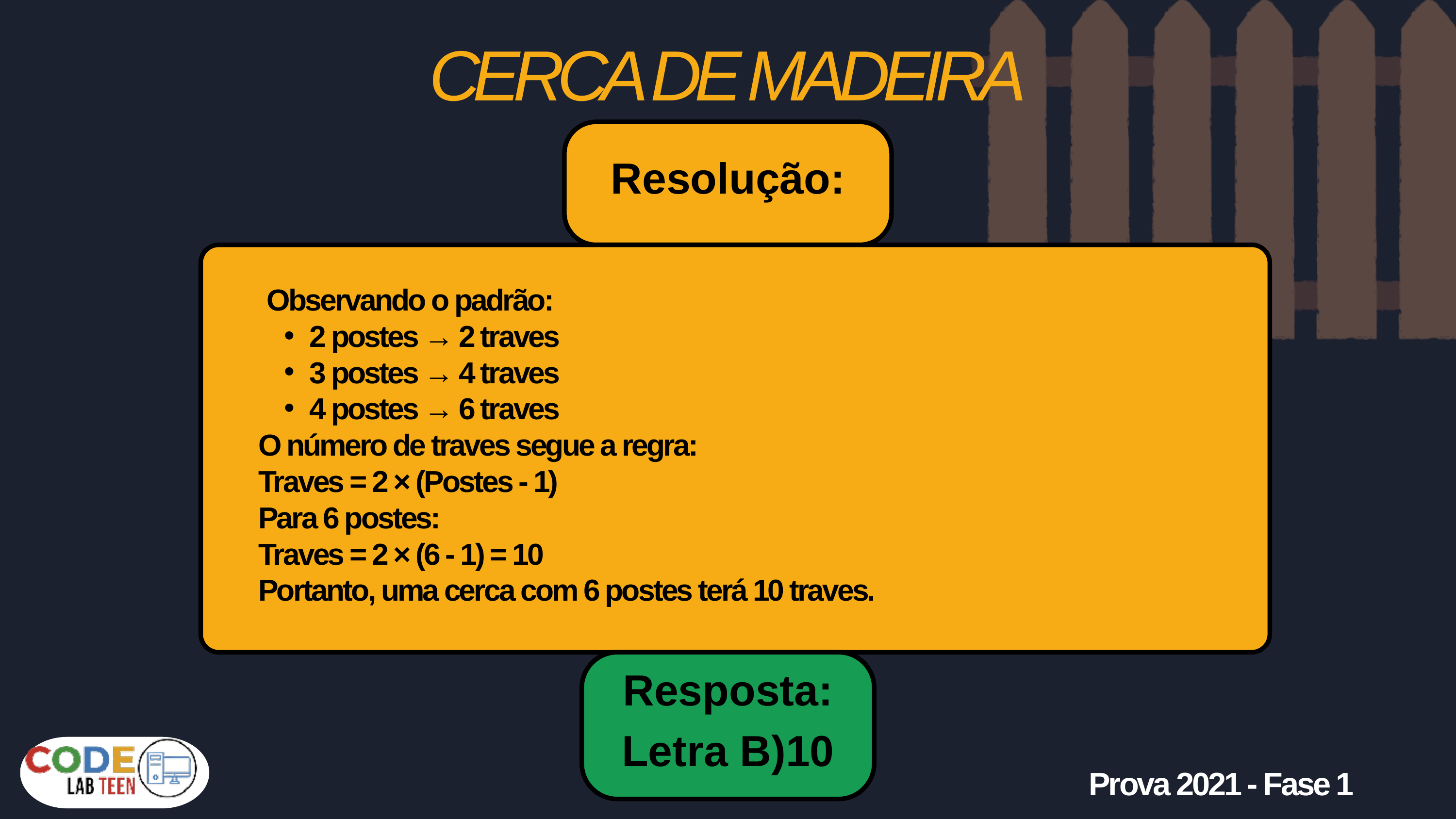

CERCA DE MADEIRA

Resolução:

 Observando o padrão:
2 postes → 2 traves
3 postes → 4 traves
4 postes → 6 traves
O número de traves segue a regra:
Traves = 2 × (Postes - 1)
Para 6 postes:
Traves = 2 × (6 - 1) = 10
Portanto, uma cerca com 6 postes terá 10 traves.

Resposta: Letra B)10

Prova 2021 - Fase 1